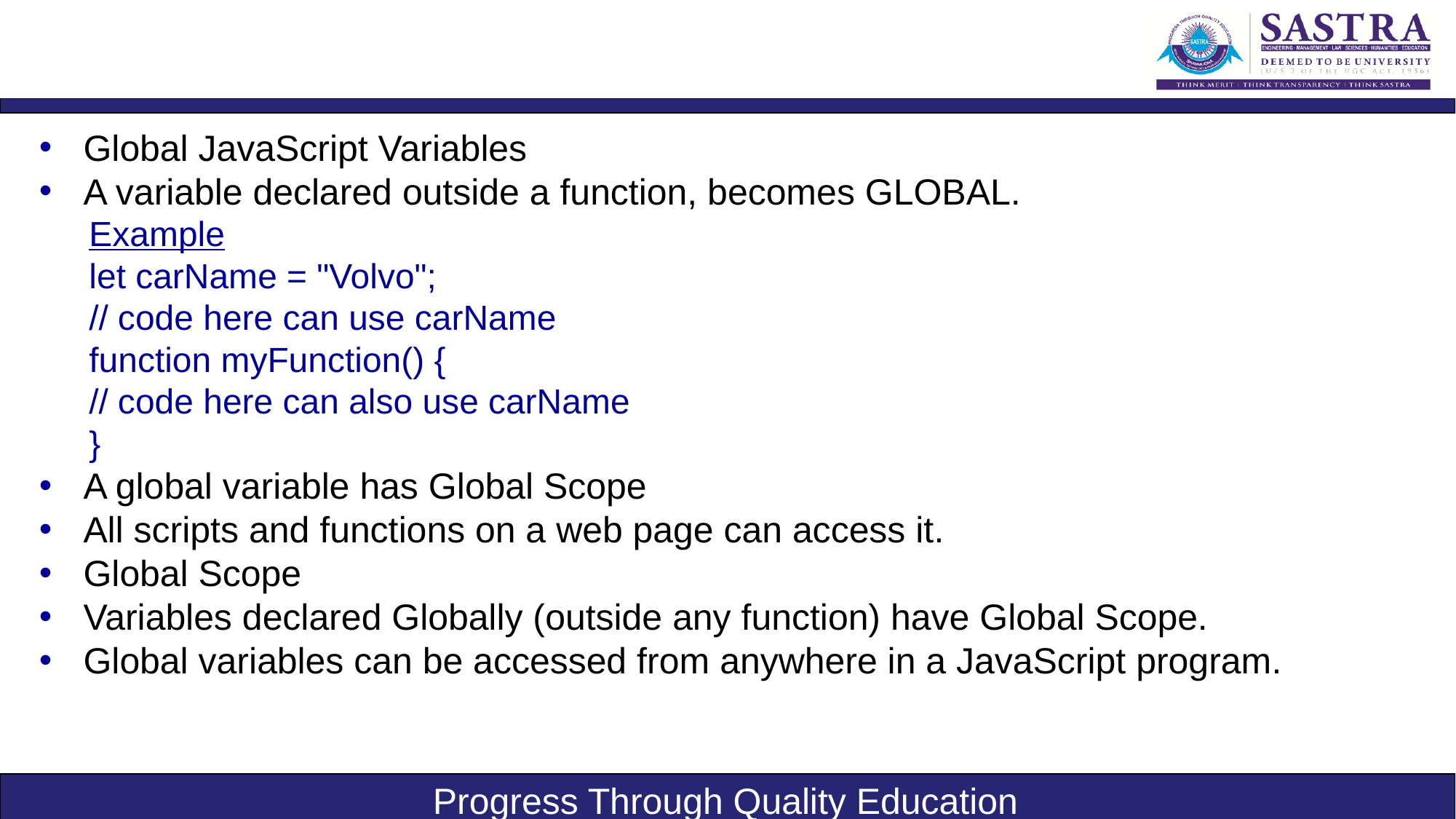

#
Global JavaScript Variables
A variable declared outside a function, becomes GLOBAL.
Example
let carName = "Volvo";
// code here can use carName
function myFunction() {
// code here can also use carName
}
A global variable has Global Scope
All scripts and functions on a web page can access it.
Global Scope
Variables declared Globally (outside any function) have Global Scope.
Global variables can be accessed from anywhere in a JavaScript program.